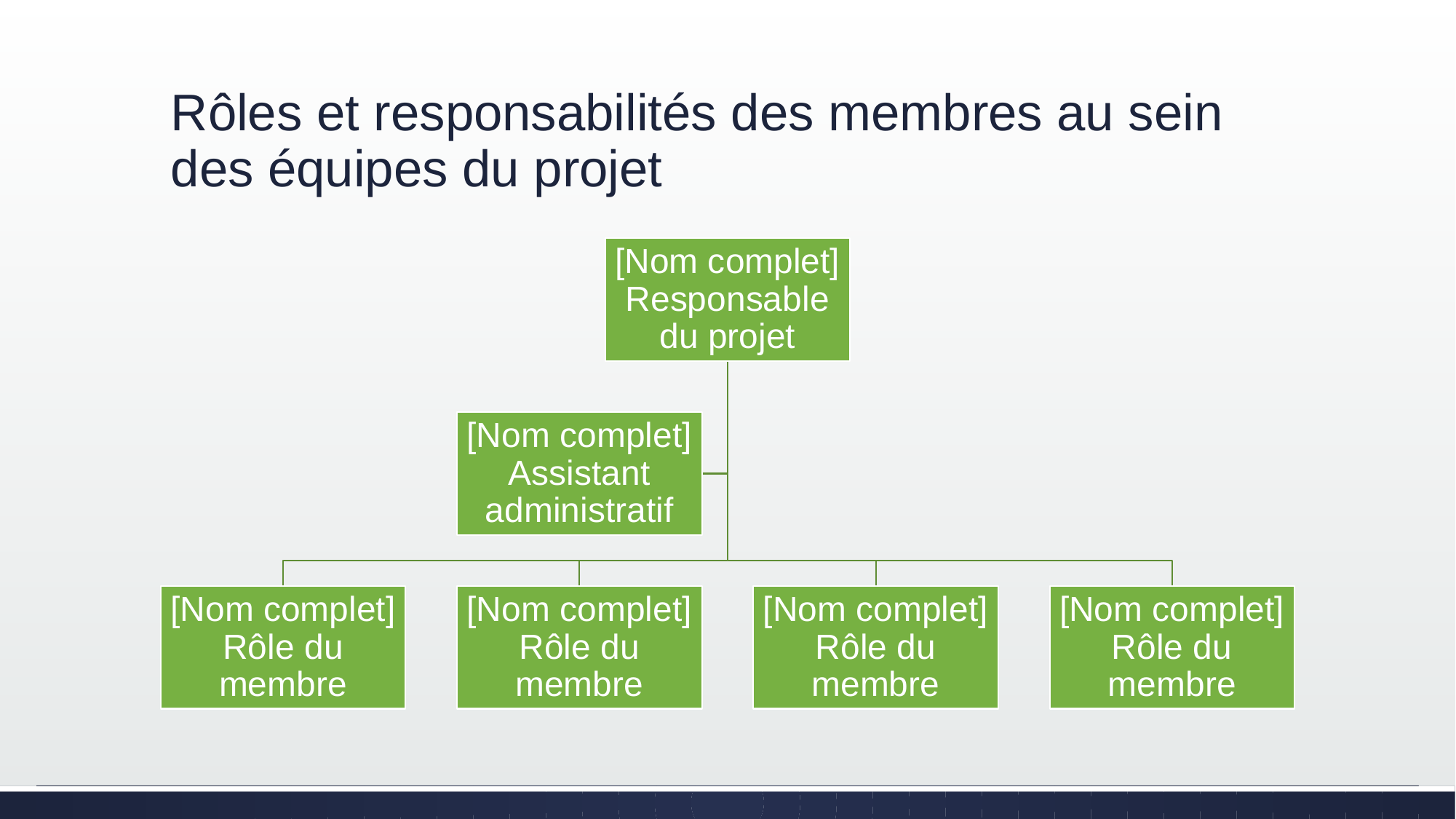

# Rôles et responsabilités des membres au sein des équipes du projet
[Nom complet] Responsable du projet
[Nom complet] Rôle du membre
[Nom complet] Rôle du membre
[Nom complet] Rôle du membre
[Nom complet] Rôle du membre
[Nom complet] Assistant administratif